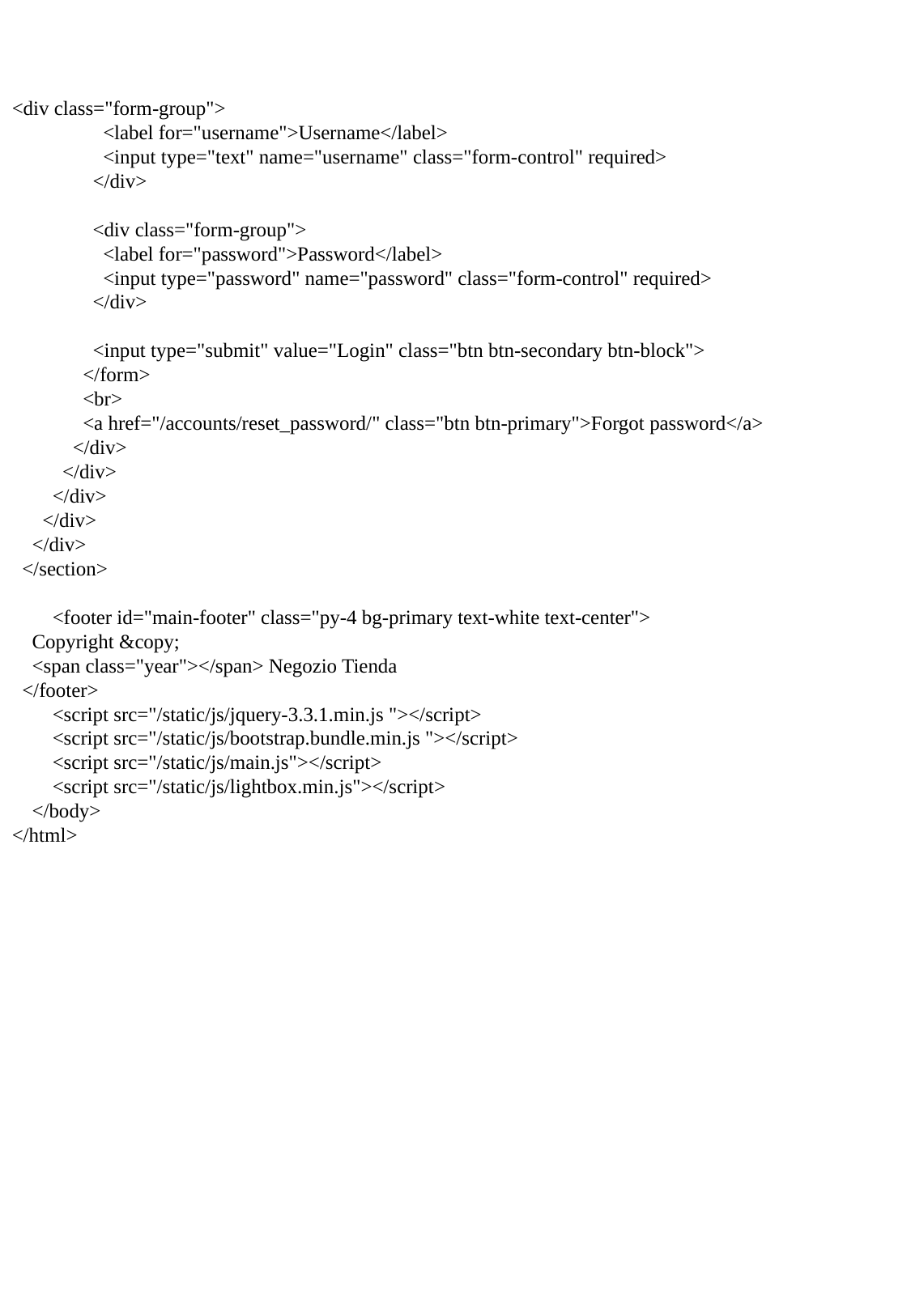

<div class="form-group">
                  <label for="username">Username</label>
                  <input type="text" name="username" class="form-control" required>
                </div>

                <div class="form-group">
                  <label for="password">Password</label>
                  <input type="password" name="password" class="form-control" required>
                </div>

                <input type="submit" value="Login" class="btn btn-secondary btn-block">
              </form>
              <br>
              <a href="/accounts/reset_password/" class="btn btn-primary">Forgot password</a>
            </div>
          </div>
        </div>
      </div>
    </div>
  </section>

        <footer id="main-footer" class="py-4 bg-primary text-white text-center">
    Copyright &copy;
    <span class="year"></span> Negozio Tienda
  </footer>
        <script src="/static/js/jquery-3.3.1.min.js "></script>
        <script src="/static/js/bootstrap.bundle.min.js "></script>
        <script src="/static/js/main.js"></script>
        <script src="/static/js/lightbox.min.js"></script>
    </body>
</html>